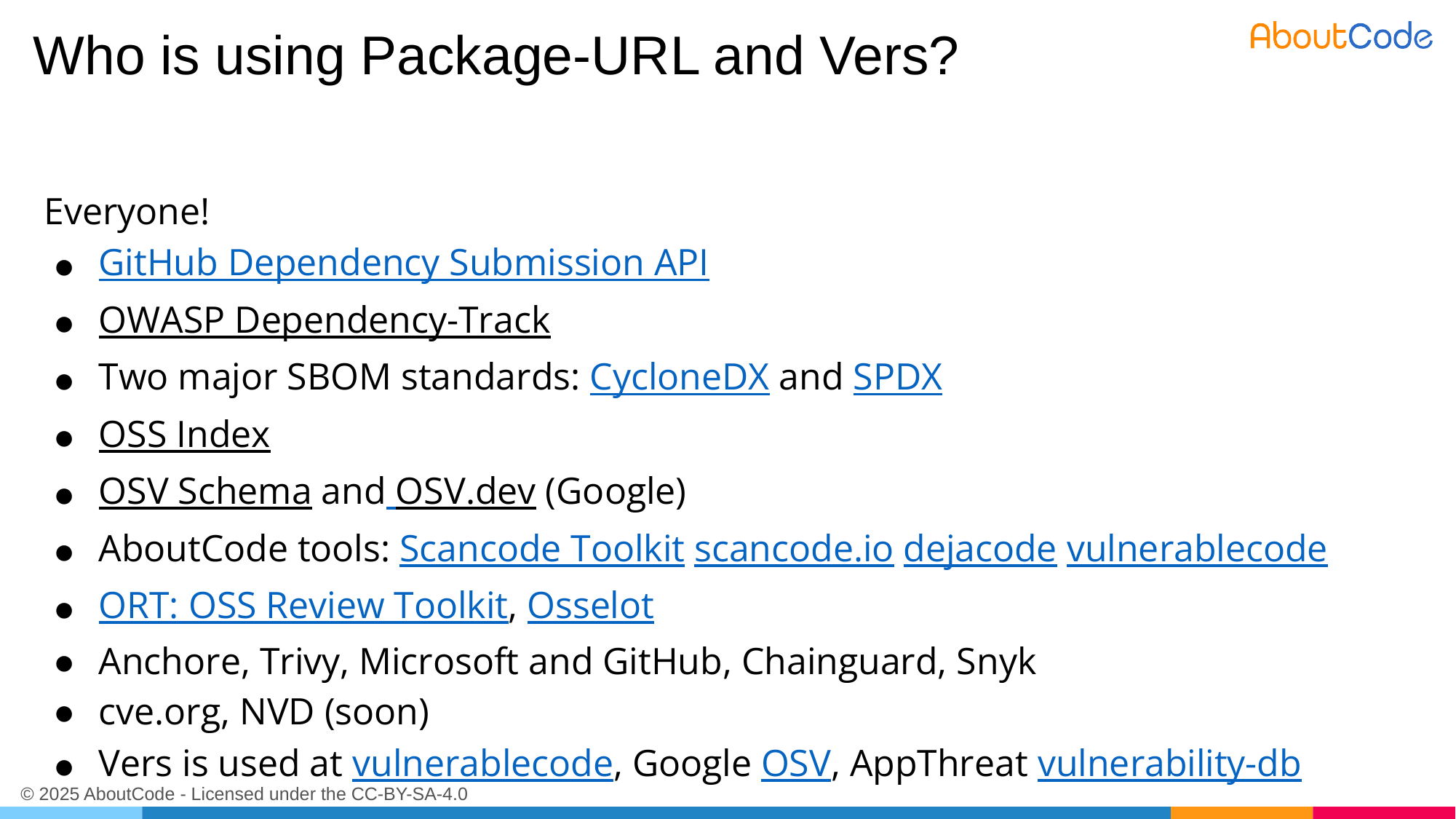

# Who is using Package-URL and Vers?
Everyone!
GitHub Dependency Submission API
OWASP Dependency-Track
Two major SBOM standards: CycloneDX and SPDX
OSS Index
OSV Schema and OSV.dev (Google)
AboutCode tools: Scancode Toolkit scancode.io dejacode vulnerablecode
ORT: OSS Review Toolkit, Osselot
Anchore, Trivy, Microsoft and GitHub, Chainguard, Snyk
cve.org, NVD (soon)
Vers is used at vulnerablecode, Google OSV, AppThreat vulnerability-db